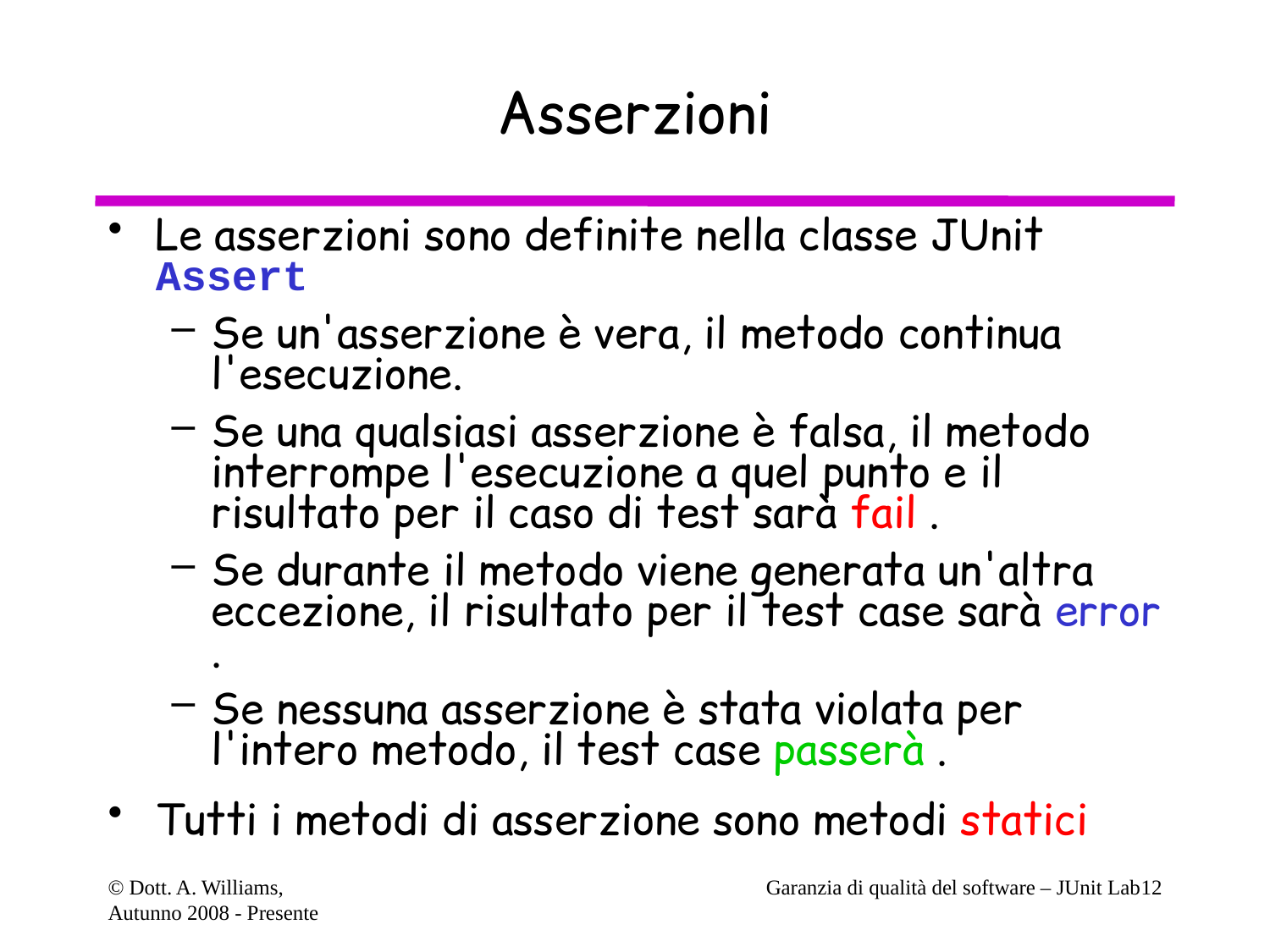

# Asserzioni
Le asserzioni sono definite nella classe JUnit Assert
Se un'asserzione è vera, il metodo continua l'esecuzione.
Se una qualsiasi asserzione è falsa, il metodo interrompe l'esecuzione a quel punto e il risultato per il caso di test sarà fail .
Se durante il metodo viene generata un'altra eccezione, il risultato per il test case sarà error .
Se nessuna asserzione è stata violata per l'intero metodo, il test case passerà .
Tutti i metodi di asserzione sono metodi statici
© Dott. A. Williams,
Autunno 2008 - Presente

Garanzia di qualità del software – JUnit Lab12